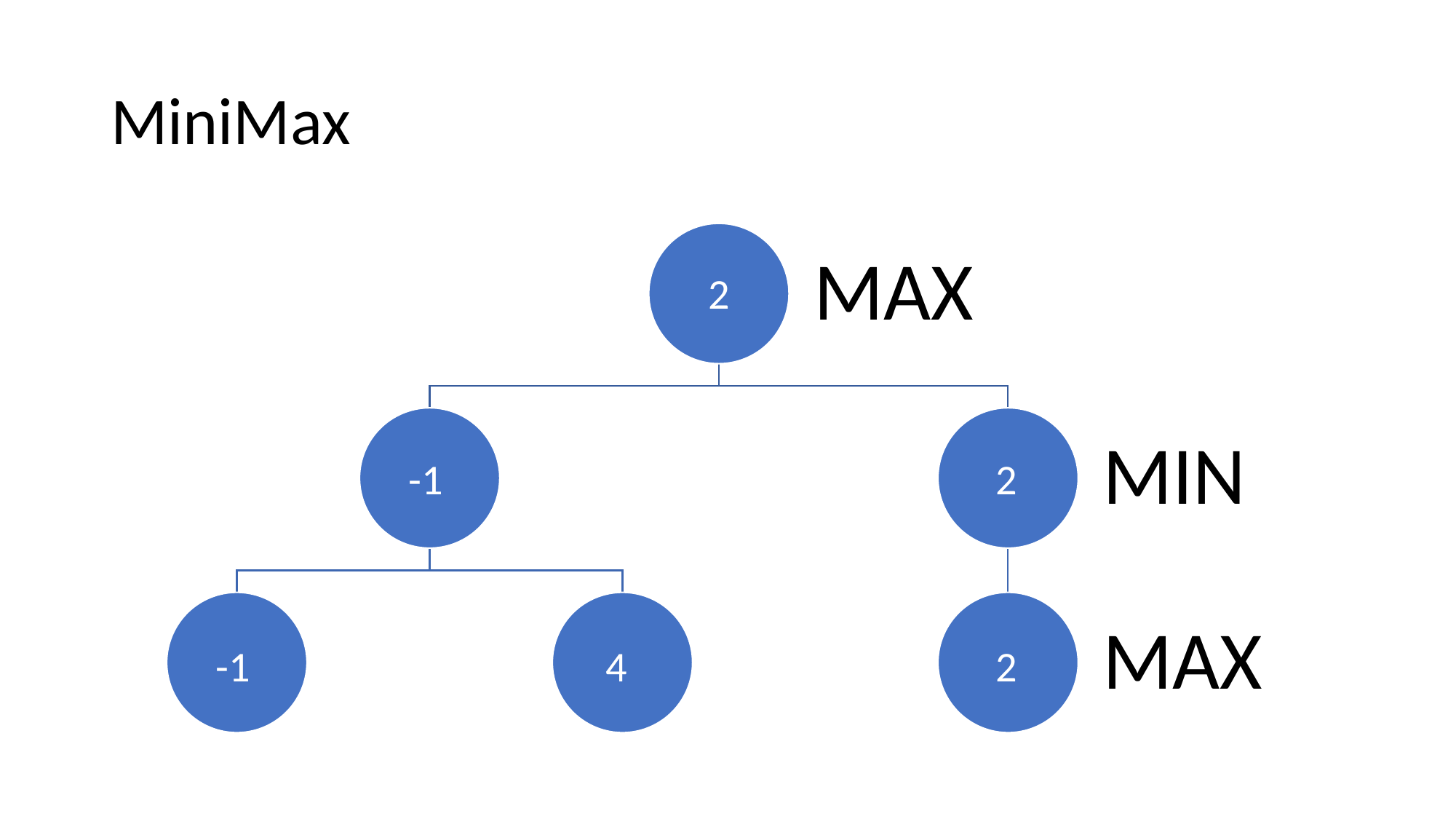

# MiniMax
MAX

MIN
MAX
2
-1
2
-1
4
2